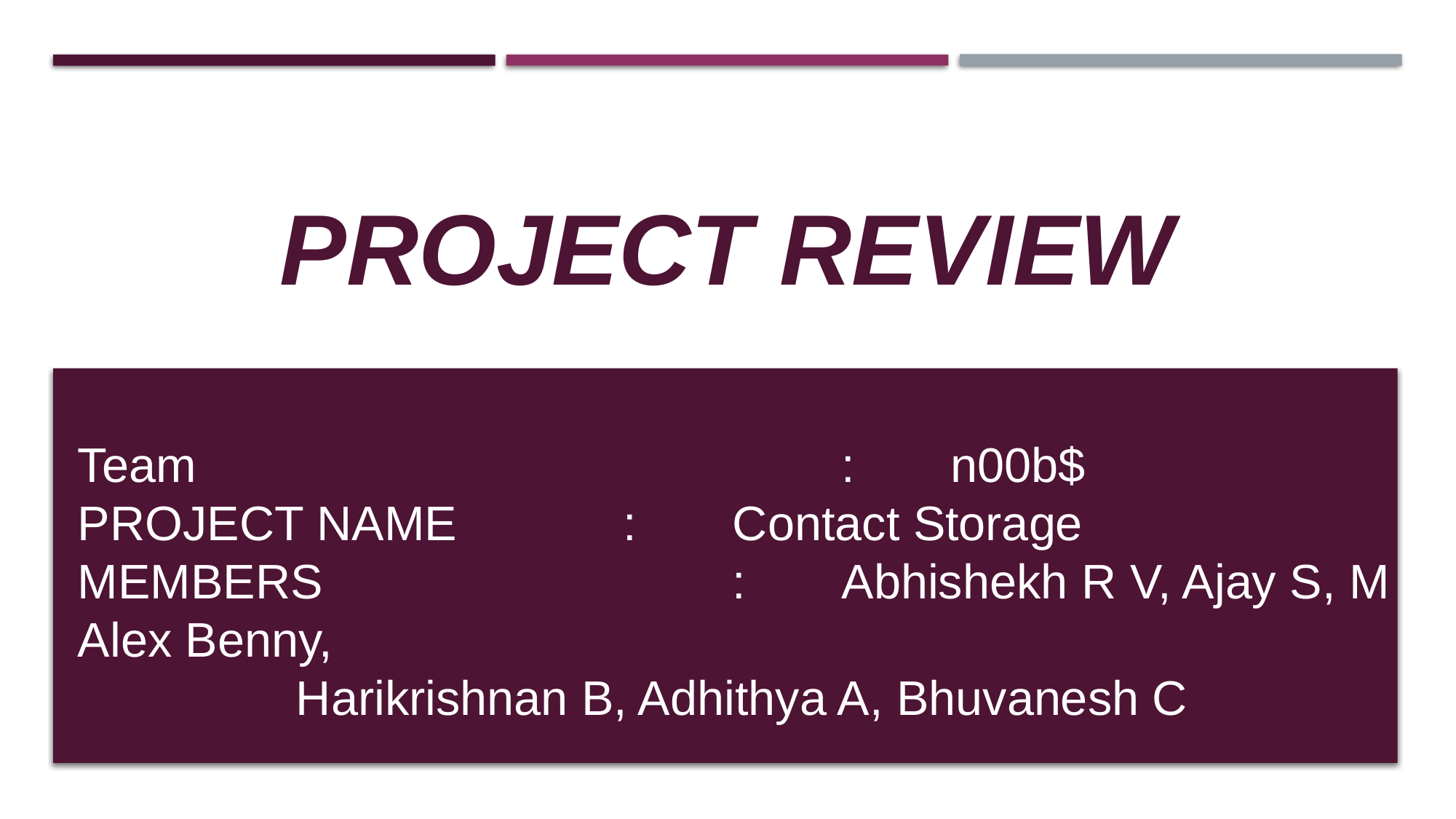

# Project Review
Team 						: 	n00b$
PROJECT NAME 		: 	Contact Storage
MEMBERS 				:	Abhishekh R V, Ajay S, M Alex Benny, 										 		Harikrishnan B, Adhithya A, Bhuvanesh C